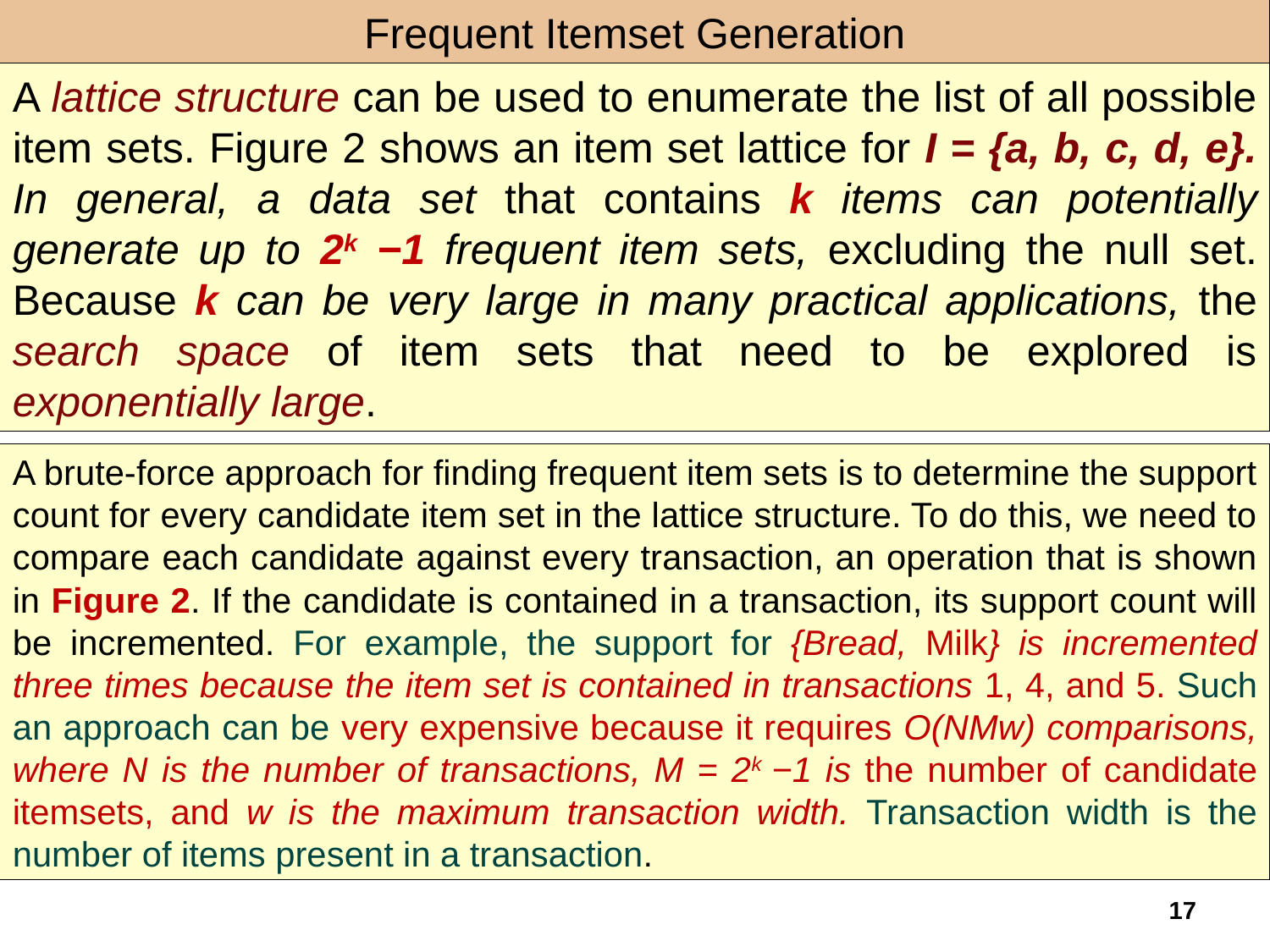

Frequent Itemset Generation
A lattice structure can be used to enumerate the list of all possible item sets. Figure 2 shows an item set lattice for I = {a, b, c, d, e}. In general, a data set that contains k items can potentially generate up to 2k −1 frequent item sets, excluding the null set. Because k can be very large in many practical applications, the search space of item sets that need to be explored is exponentially large.
A brute-force approach for finding frequent item sets is to determine the support count for every candidate item set in the lattice structure. To do this, we need to compare each candidate against every transaction, an operation that is shown in Figure 2. If the candidate is contained in a transaction, its support count will be incremented. For example, the support for {Bread, Milk} is incremented three times because the item set is contained in transactions 1, 4, and 5. Such an approach can be very expensive because it requires O(NMw) comparisons, where N is the number of transactions, M = 2k −1 is the number of candidate itemsets, and w is the maximum transaction width. Transaction width is the number of items present in a transaction.